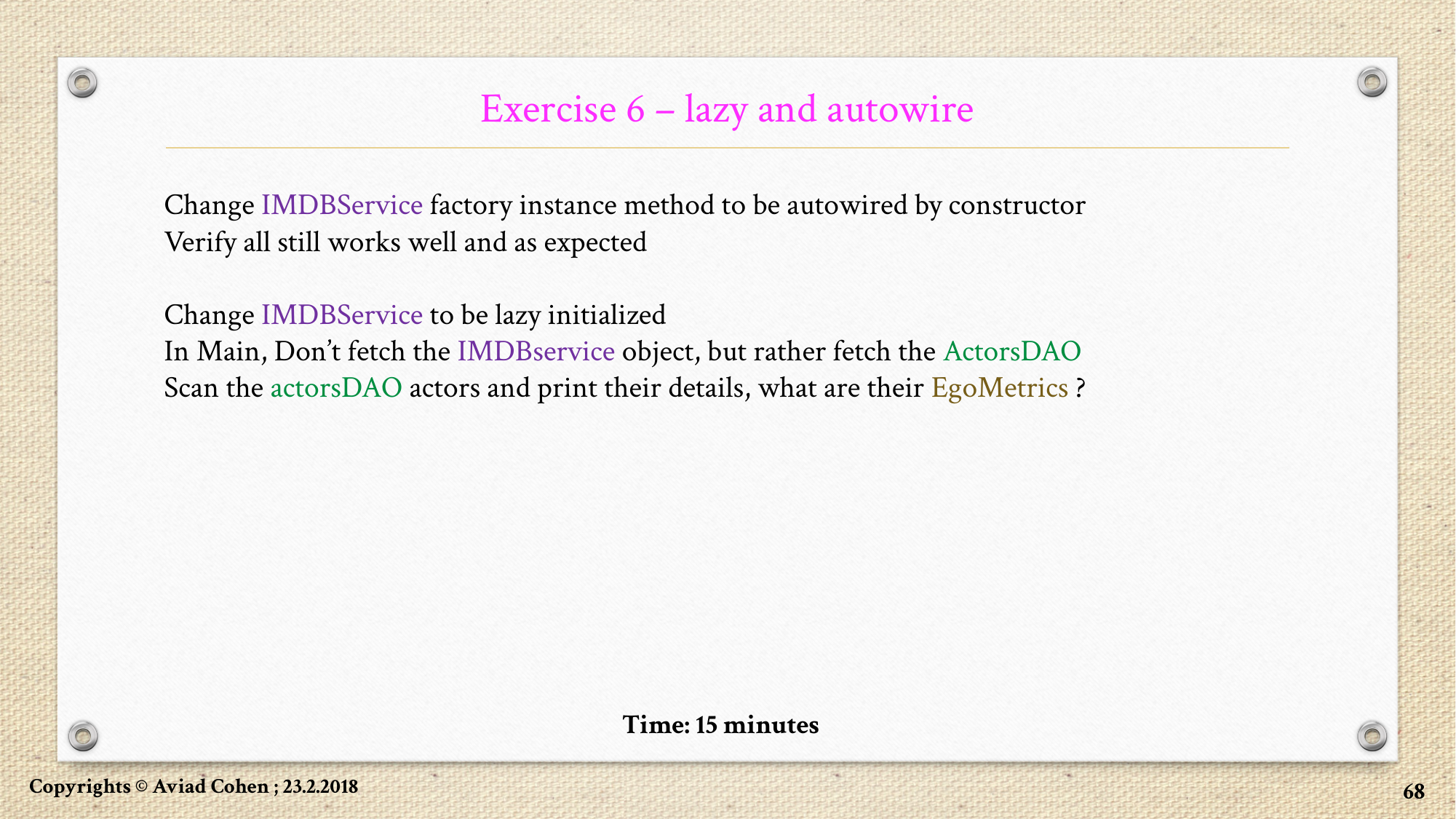

# Exercise 6 – lazy and autowire
Change IMDBService factory instance method to be autowired by constructor
Verify all still works well and as expected

Change IMDBService to be lazy initialized
In Main, Don’t fetch the IMDBservice object, but rather fetch the ActorsDAO
Scan the actorsDAO actors and print their details, what are their EgoMetrics ?
Time: 15 minutes
Copyrights © Aviad Cohen ; 23.2.2018
68